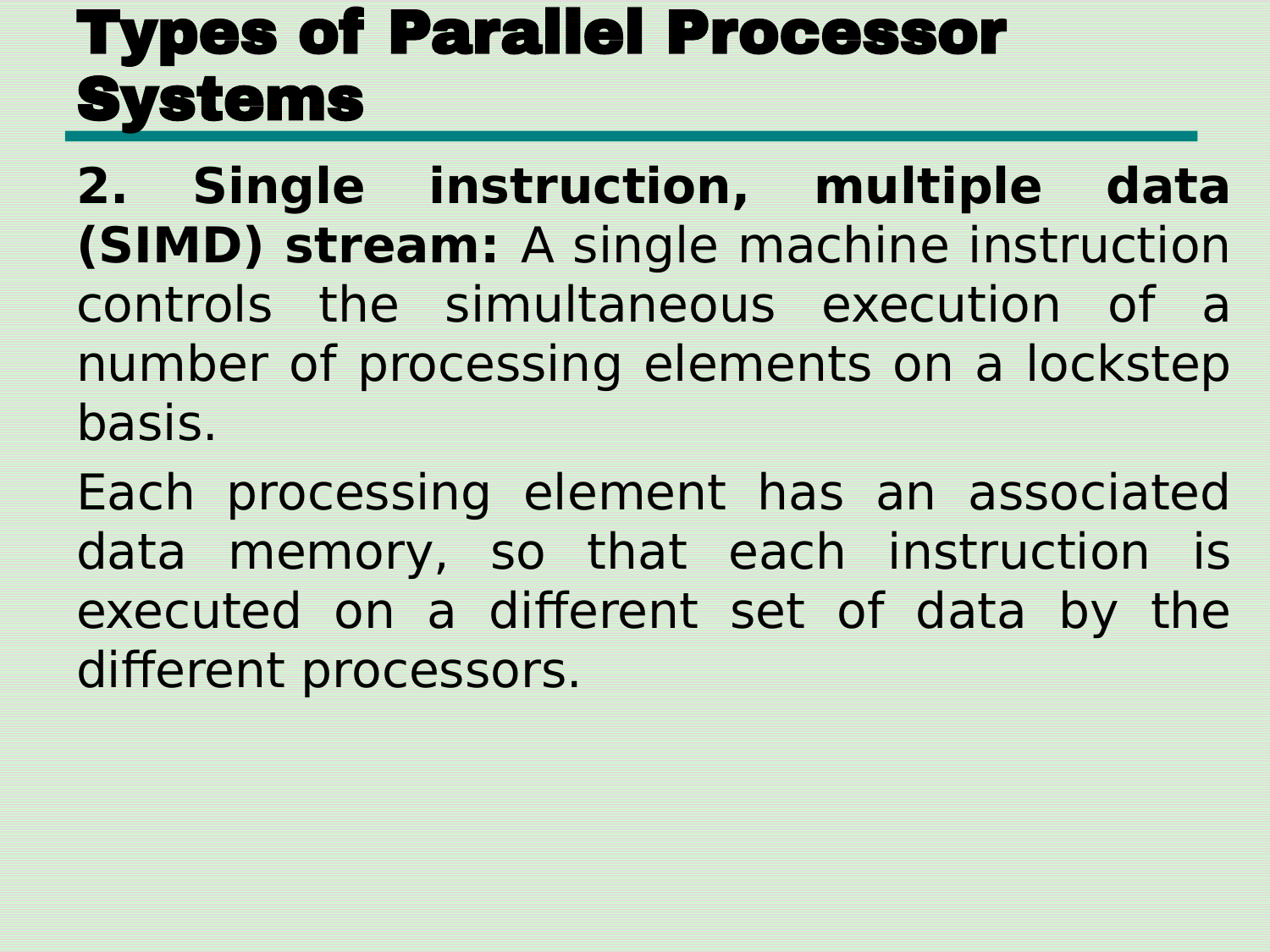

# Types of Parallel Processor Systems
2. Single instruction, multiple data (SIMD) stream: A single machine instruction controls the simultaneous execution of a number of processing elements on a lockstep basis.
Each processing element has an associated data memory, so that each instruction is executed on a different set of data by the different processors.